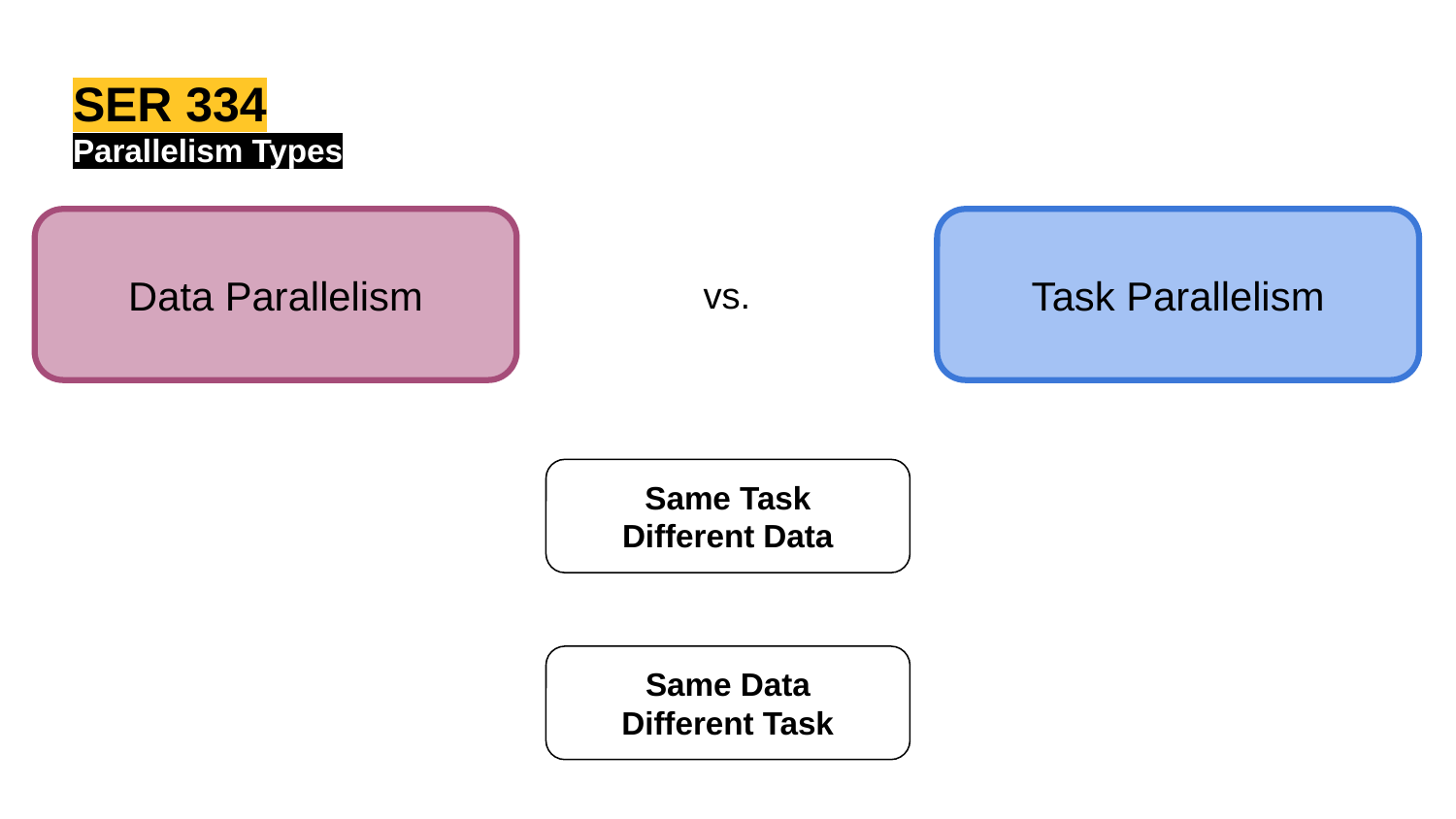

SER 334
Parallelism Types

Data Parallelism
Task Parallelism
vs.
Same Task
Different Data
Same Data
Different Task